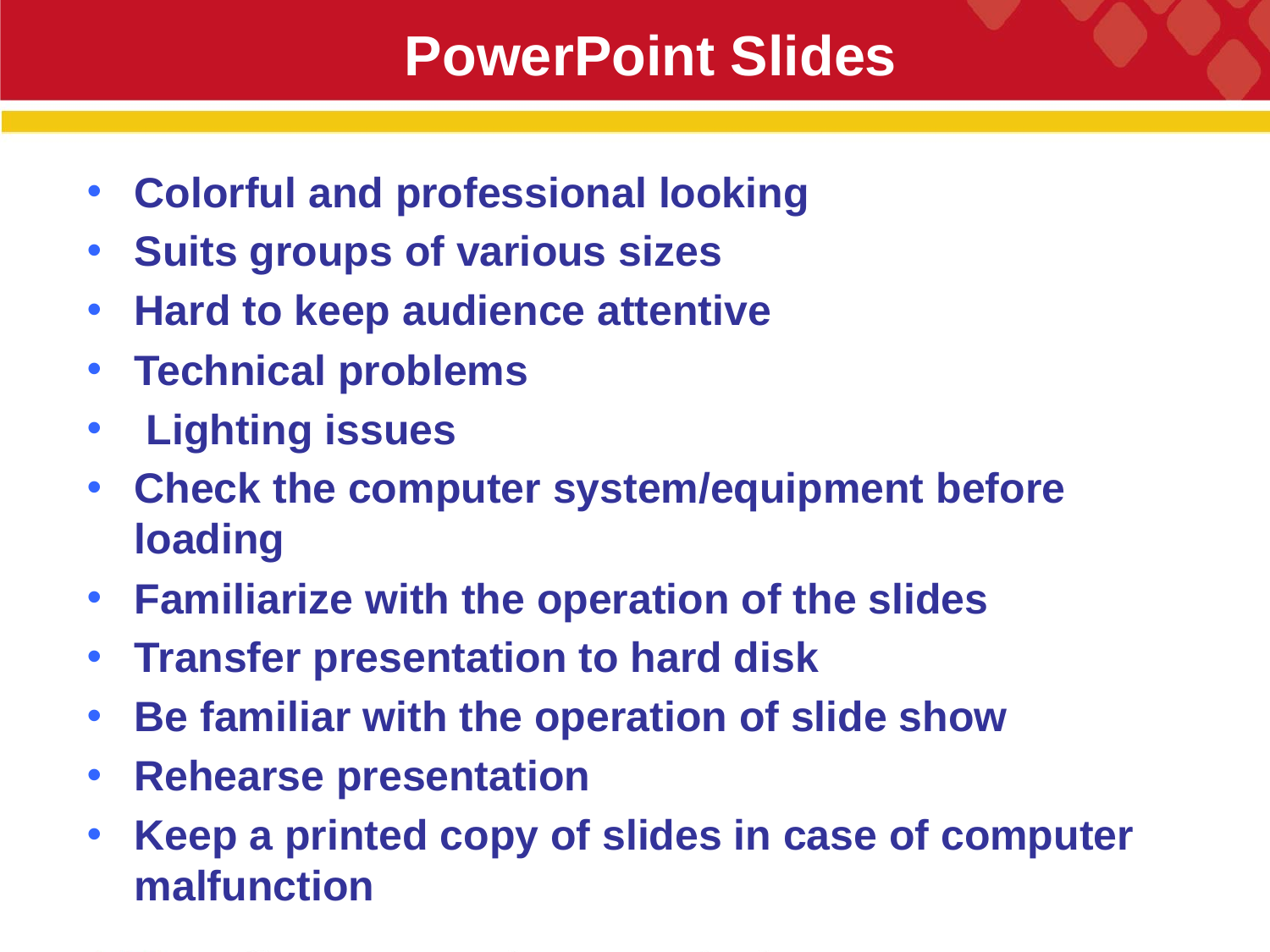

# PowerPoint Slides
Colorful and professional looking
Suits groups of various sizes
Hard to keep audience attentive
Technical problems
 Lighting issues
Check the computer system/equipment before loading
Familiarize with the operation of the slides
Transfer presentation to hard disk
Be familiar with the operation of slide show
Rehearse presentation
Keep a printed copy of slides in case of computer
malfunction